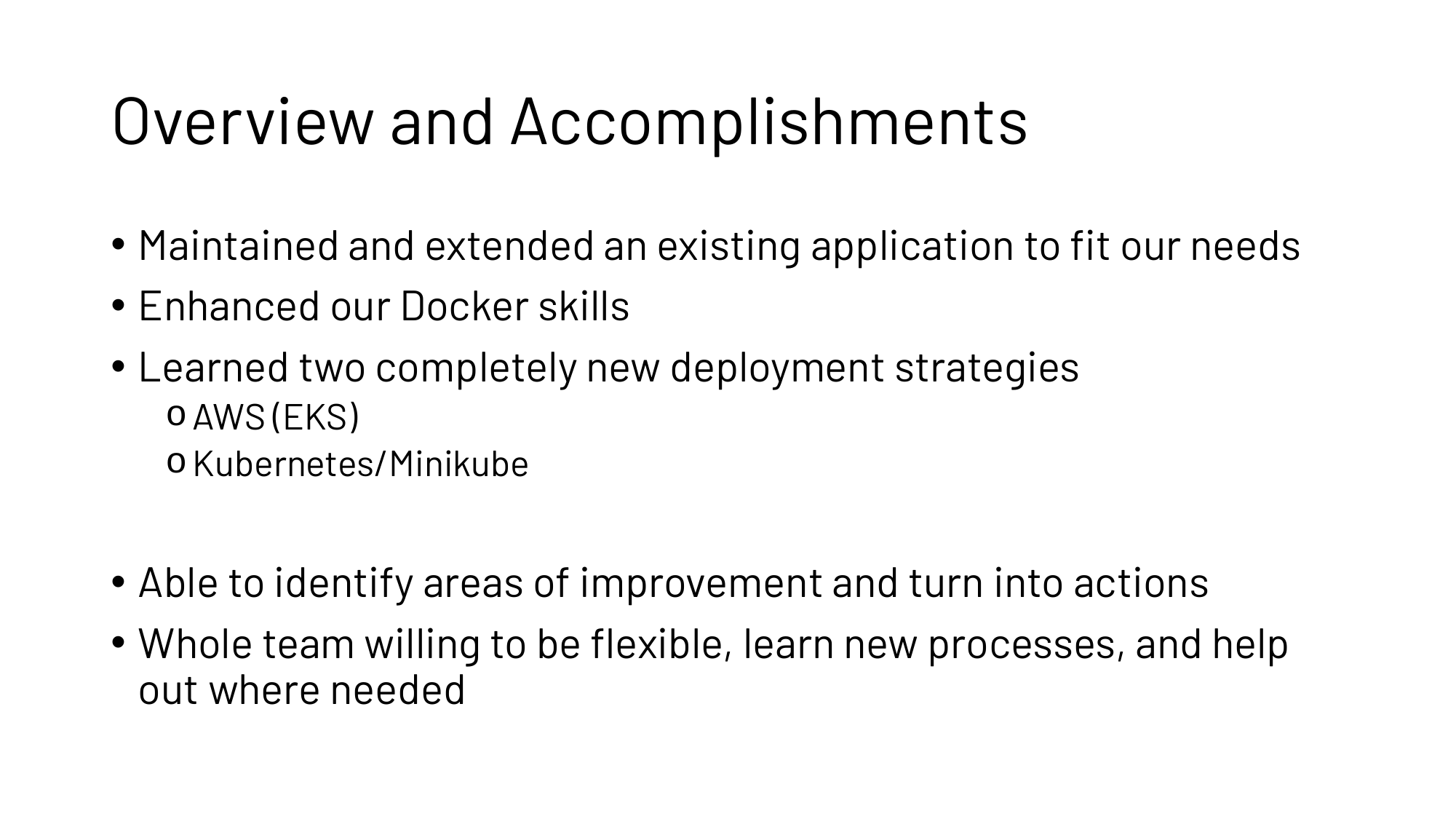

# Overview and Accomplishments
Maintained and extended an existing application to fit our needs
Enhanced our Docker skills
Learned two completely new deployment strategies
AWS (EKS)
Kubernetes/Minikube

Able to identify areas of improvement and turn into actions
Whole team willing to be flexible, learn new processes, and help out where needed